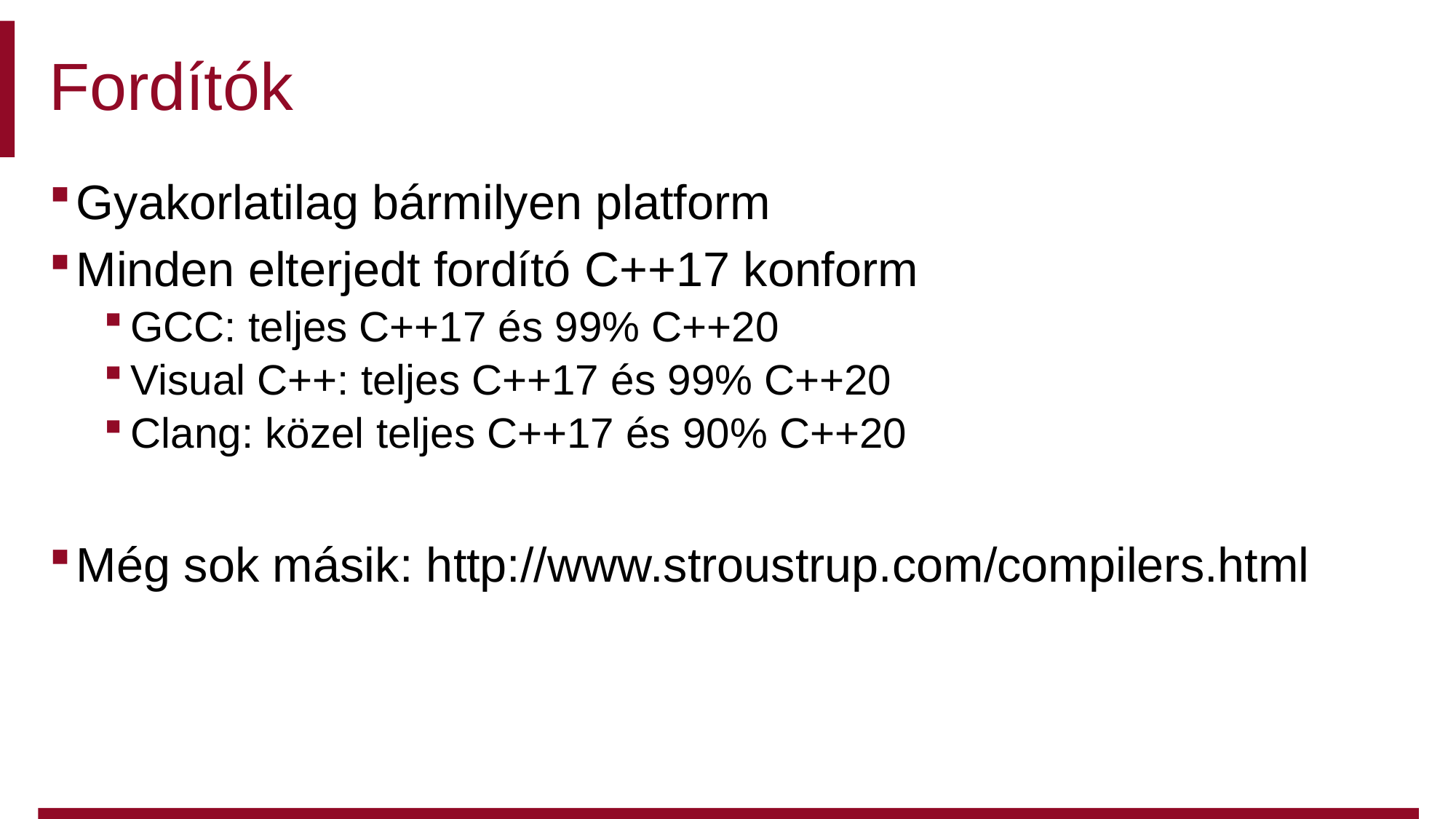

# Fordítók
Gyakorlatilag bármilyen platform
Minden elterjedt fordító C++17 konform
GCC: teljes C++17 és 99% C++20
Visual C++: teljes C++17 és 99% C++20
Clang: közel teljes C++17 és 90% C++20

Még sok másik: http://www.stroustrup.com/compilers.html